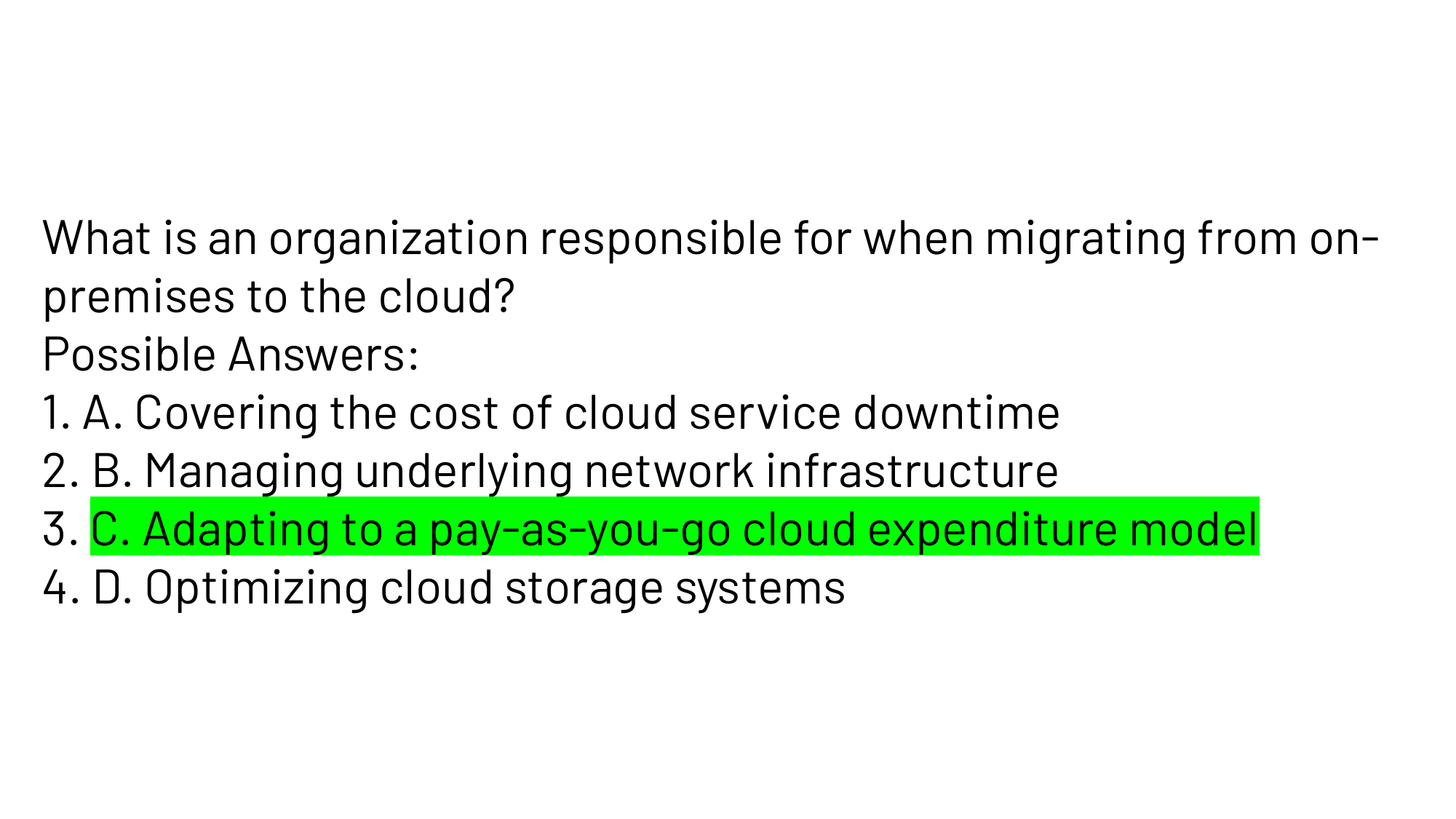

What is an organization responsible for when migrating from on-premises to the cloud?
Possible Answers:
1. A. Covering the cost of cloud service downtime
2. B. Managing underlying network infrastructure
3. C. Adapting to a pay-as-you-go cloud expenditure model
4. D. Optimizing cloud storage systems